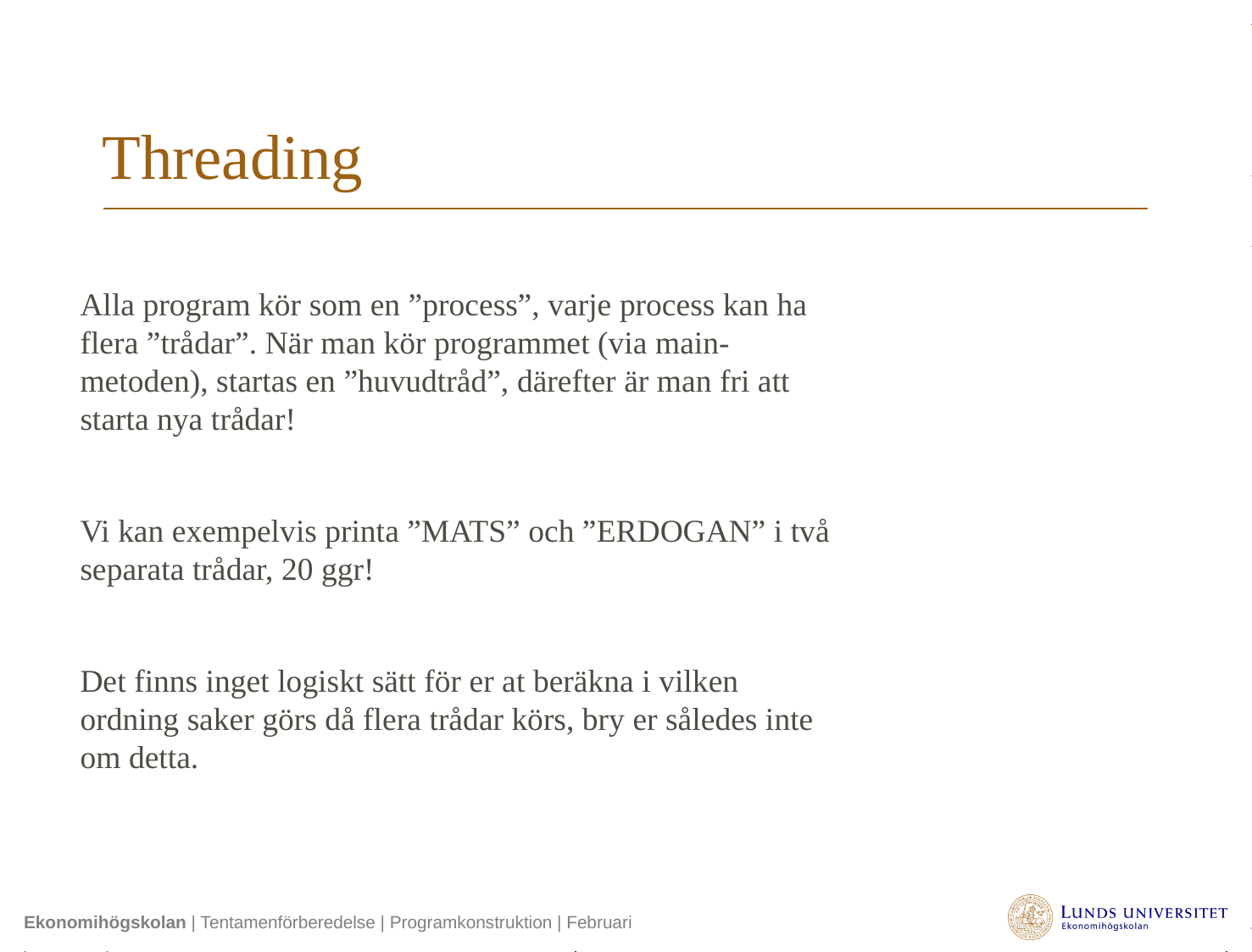

# Threading
Alla program kör som en ”process”, varje process kan ha flera ”trådar”. När man kör programmet (via main-metoden), startas en ”huvudtråd”, därefter är man fri att starta nya trådar!

Vi kan exempelvis printa ”MATS” och ”ERDOGAN” i två separata trådar, 20 ggr!

Det finns inget logiskt sätt för er at beräkna i vilken ordning saker görs då flera trådar körs, bry er således inte om detta.